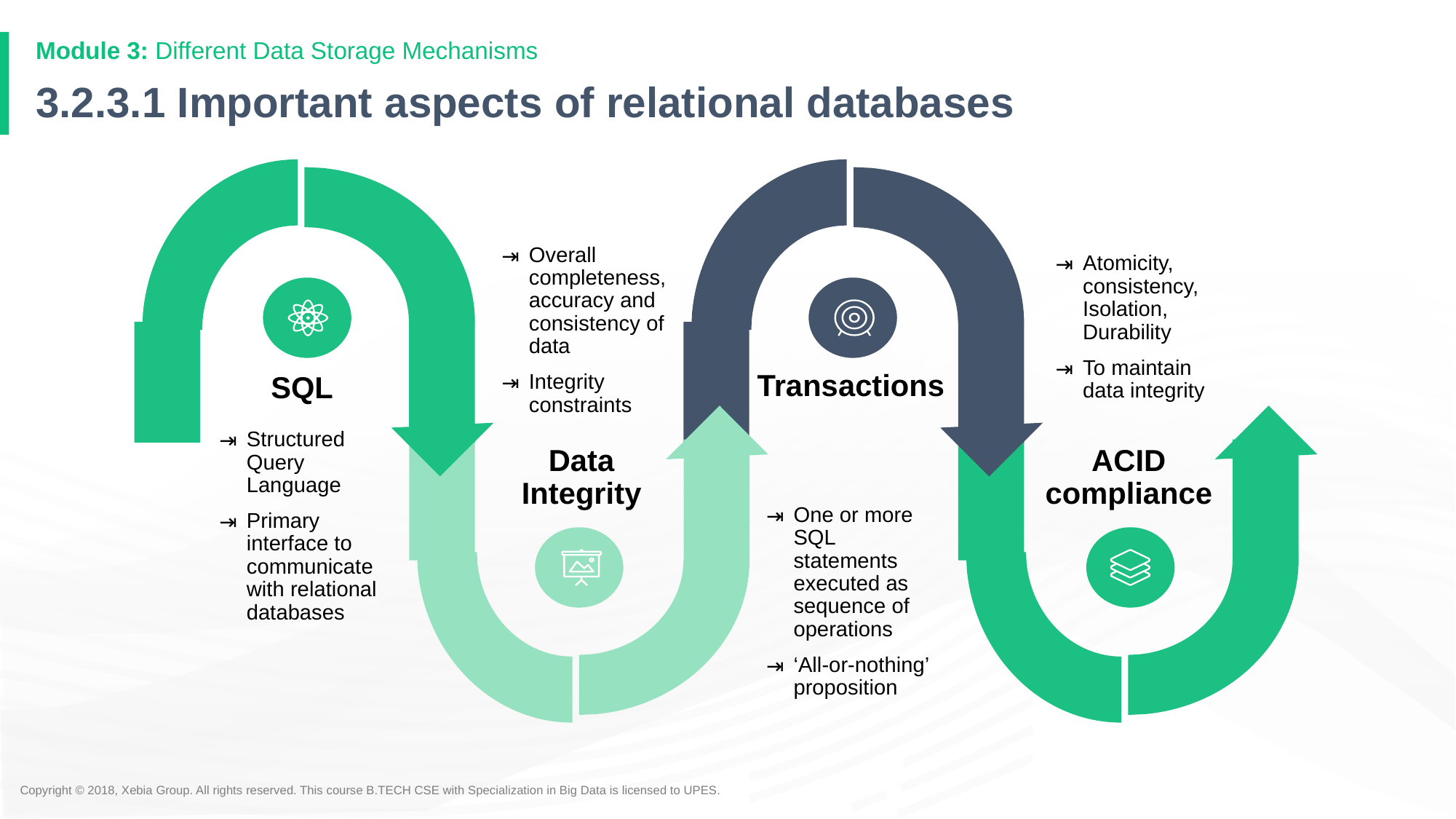

Module 3: Different Data Storage Mechanisms
# 3.2.3.1 Important aspects of relational databases

Overall completeness, accuracy and consistency of data
Integrity constraints
Atomicity, consistency, Isolation, Durability
To maintain data integrity

Transactions
SQL

Structured Query Language
Primary interface to communicate with relational databases
Data Integrity
ACID compliance
One or more SQL statements executed as sequence of operations
‘All-or-nothing’ proposition